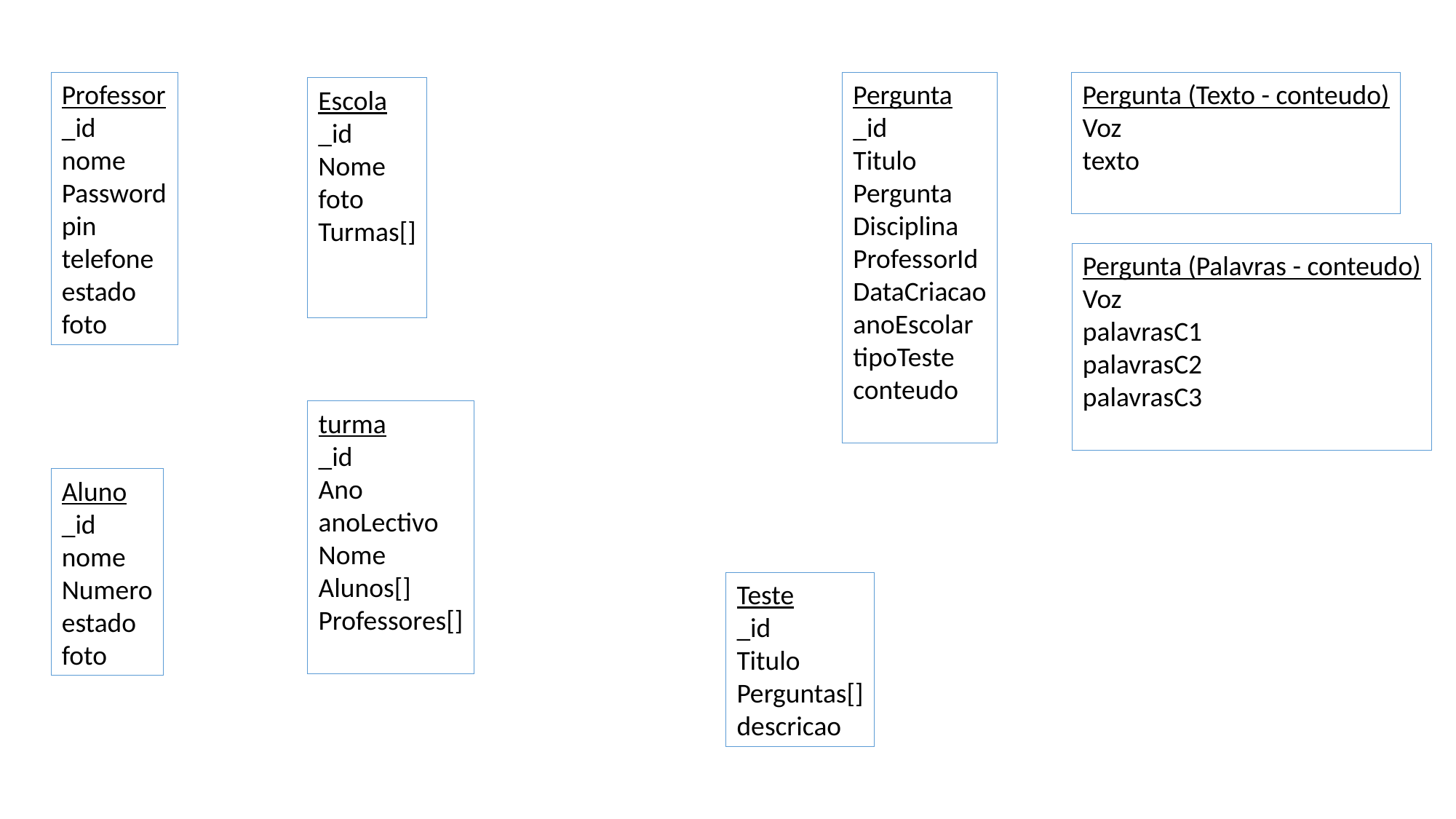

Pergunta
_id
Titulo
Pergunta
Disciplina
ProfessorId
DataCriacao
anoEscolar
tipoTeste
conteudo

Pergunta (Texto - conteudo)
Voz
texto

Professor
_id
nome
Password
pin
telefone
estado
foto
Escola
_id
Nome
foto
Turmas[]

Pergunta (Palavras - conteudo)
Voz
palavrasC1
palavrasC2
palavrasC3

turma
_id
Ano
anoLectivo
Nome
Alunos[]
Professores[]

Aluno
_id
nome
Numero
estado
foto
Teste
_id
Titulo
Perguntas[]
descricao